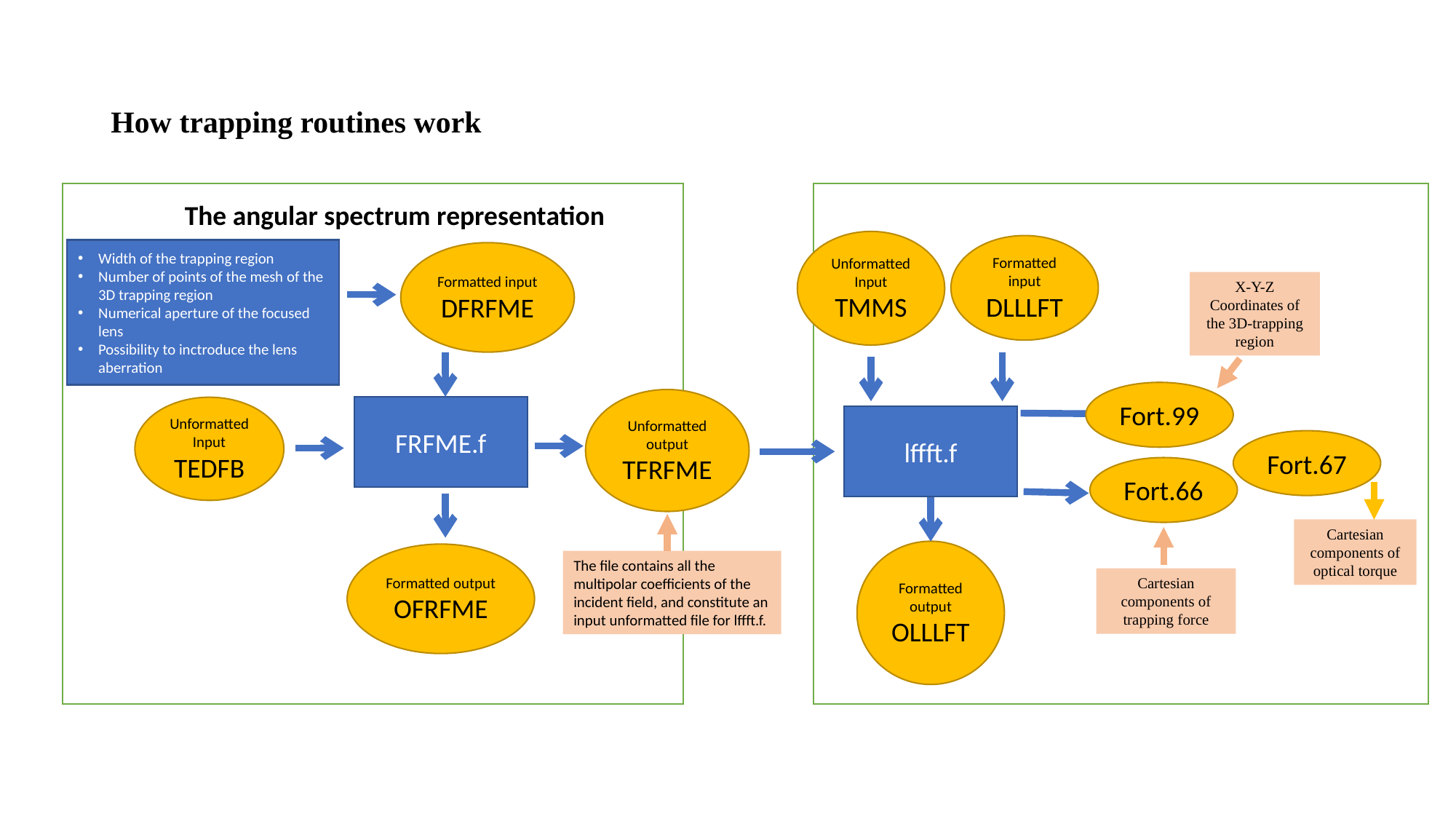

# How trapping routines work

The angular spectrum representation
Unformatted
Input
TMMS
Formatted input
DLLLFT
Width of the trapping region
Number of points of the mesh of the 3D trapping region
Numerical aperture of the focused lens
Possibility to inctroduce the lens aberration
Formatted input DFRFME
X-Y-Z Coordinates of the 3D-trapping region
Fort.99
Unformatted output TFRFME
FRFME.f
Unformatted
Input
TEDFB
lffft.f
Fort.67
Fort.66
Cartesian components of optical torque
Formatted output OLLLFT
Formatted output OFRFME
The file contains all the multipolar coefficients of the incident field, and constitute an input unformatted file for lffft.f.
Cartesian components of trapping force